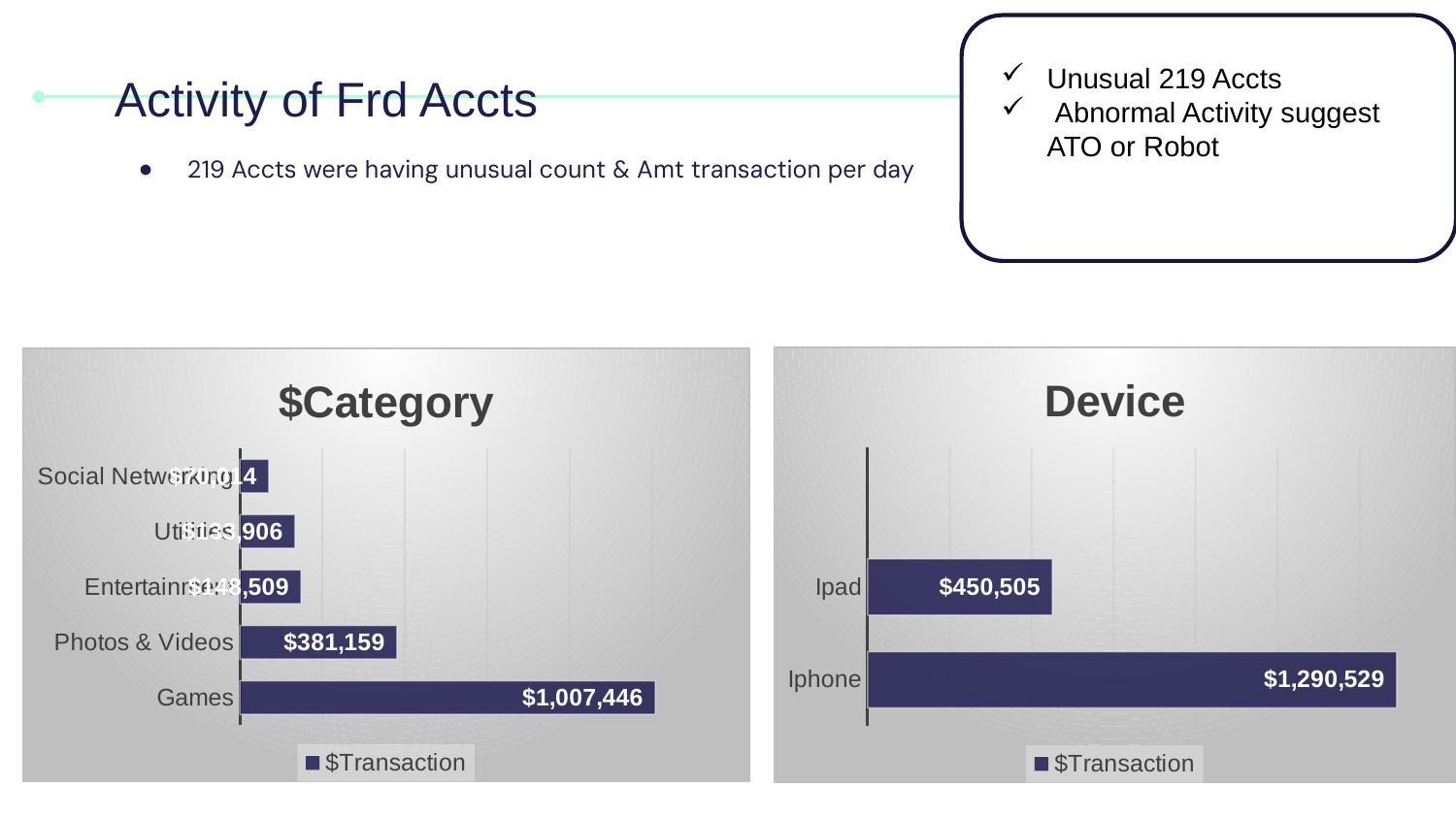

# Activity of Frd Accts
Unusual 219 Accts
 Abnormal Activity suggest ATO or Robot
219 Accts were having unusual count & Amt transaction per day

### Chart: Device

| Category | $Transaction |
|---|---|
| Iphone | 1290529.0 |
| Ipad | 450504.7 |

### Chart: $Category

| Category | $Transaction |
|---|---|
| Games | 1007446.0 |
| Photos & Videos | 381159.3 |
| Entertainment | 148509.4 |
| Utilities | 133905.7 |
| Social Networking | 70013.51 |